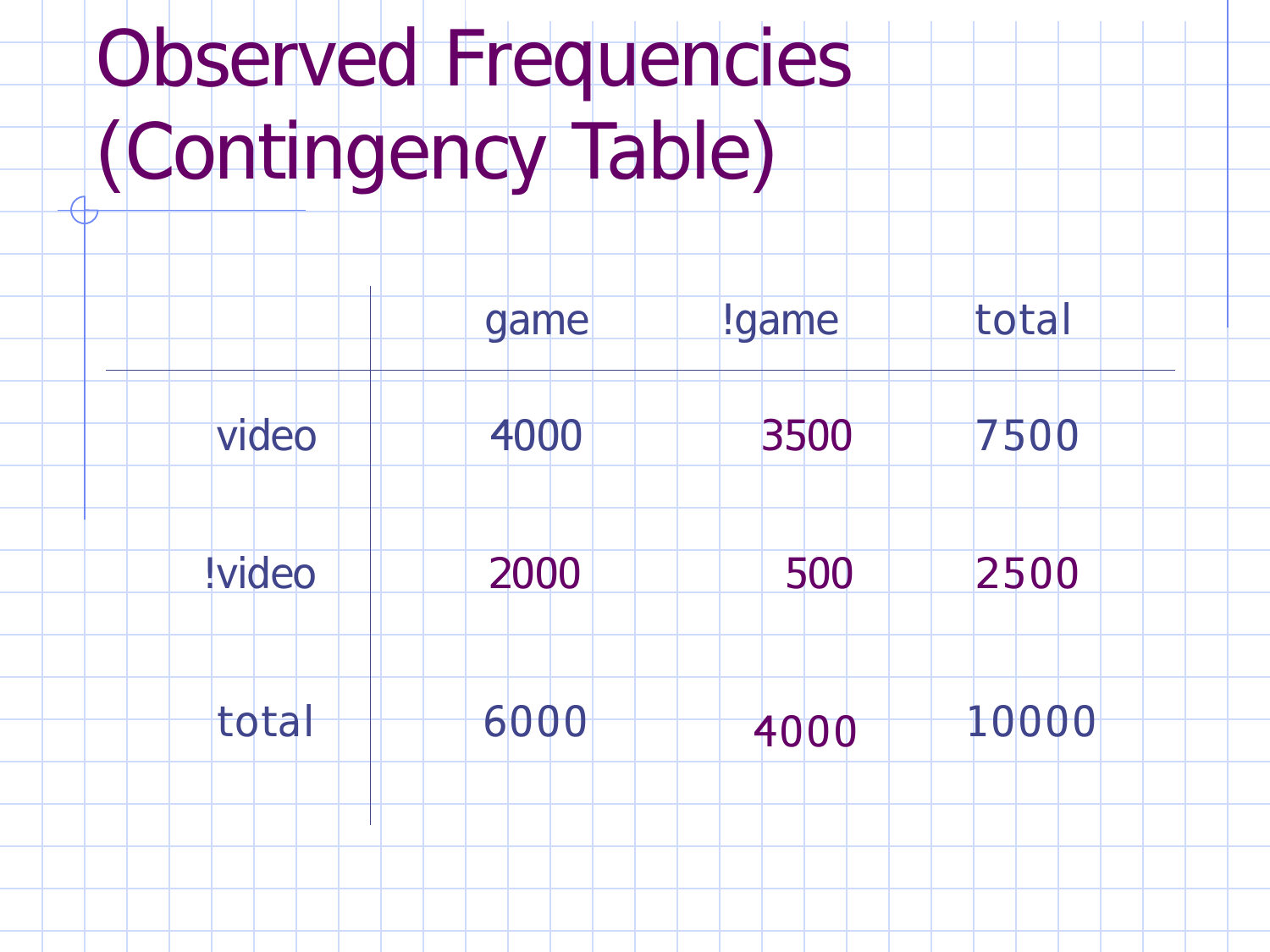

Observed Frequencies (Contingency Table)
game
!game
total
video
4000
3500
7500
!video
2000
500
2500
total
6000
10000
4000